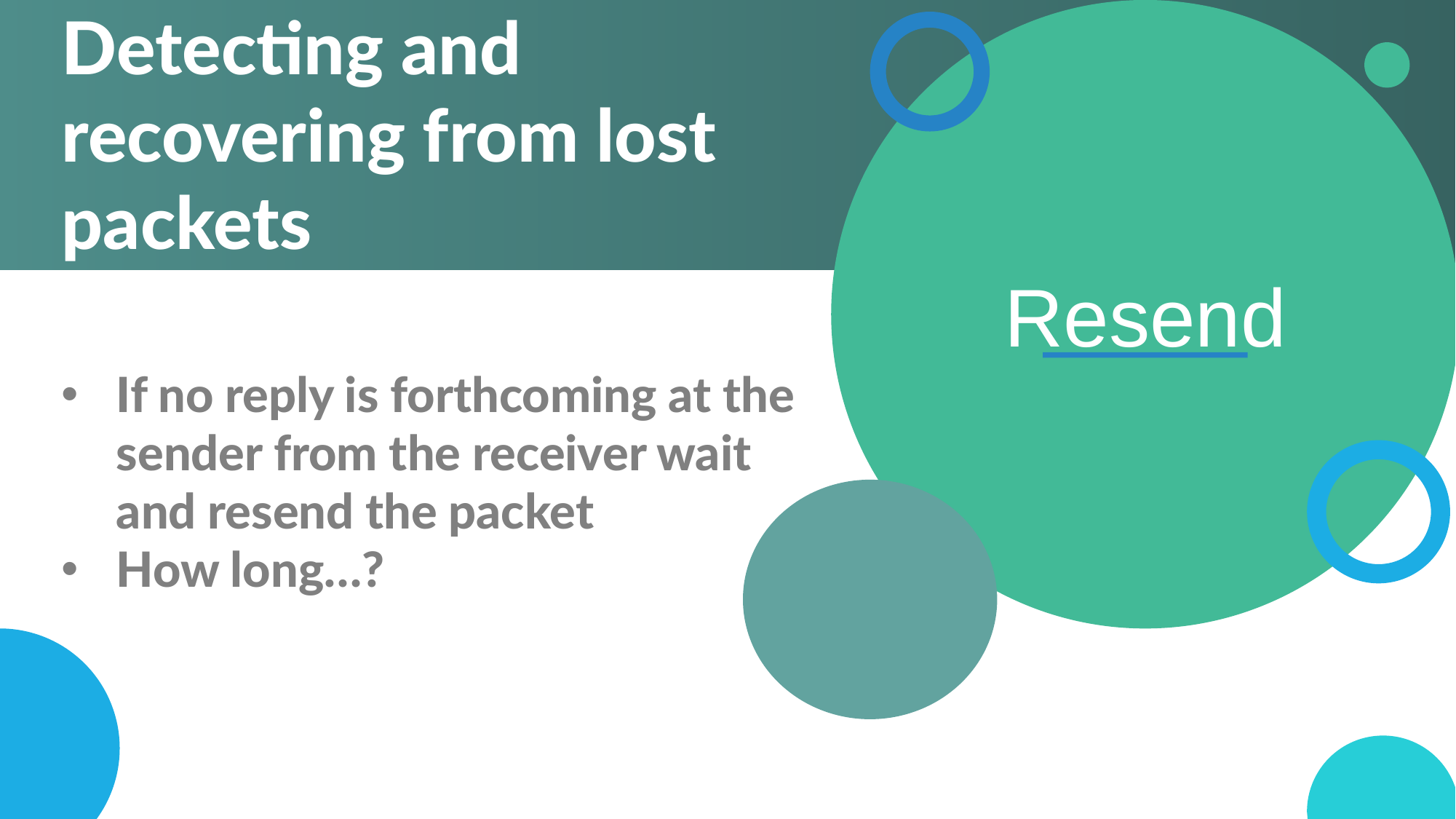

Resend
Detecting and recovering from lost packets

If no reply is forthcoming at the sender from the receiver wait and resend the packet
How long…?